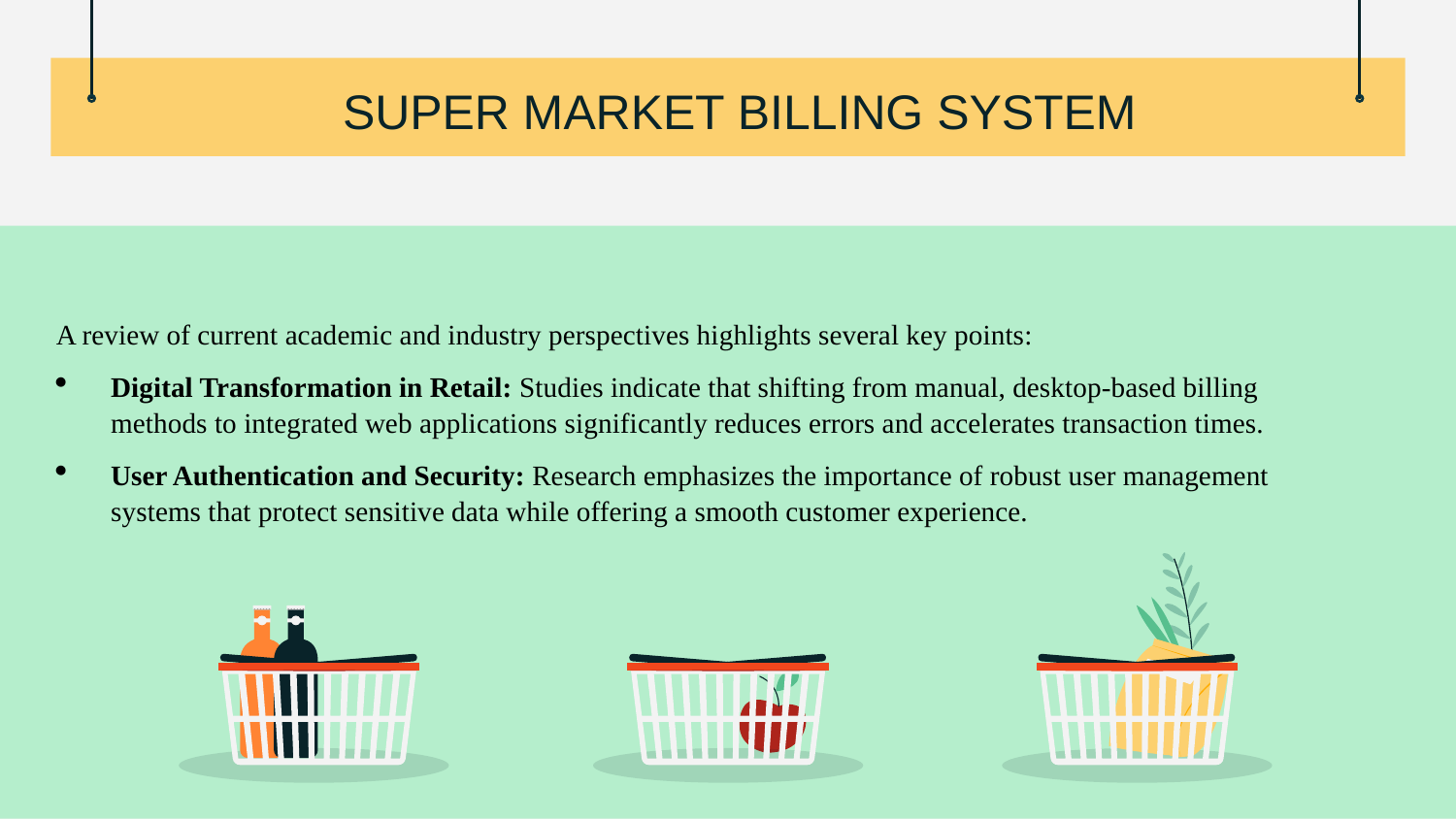

SUPER MARKET BILLING SYSTEM
A review of current academic and industry perspectives highlights several key points:
Digital Transformation in Retail: Studies indicate that shifting from manual, desktop-based billing methods to integrated web applications significantly reduces errors and accelerates transaction times.
User Authentication and Security: Research emphasizes the importance of robust user management systems that protect sensitive data while offering a smooth customer experience.